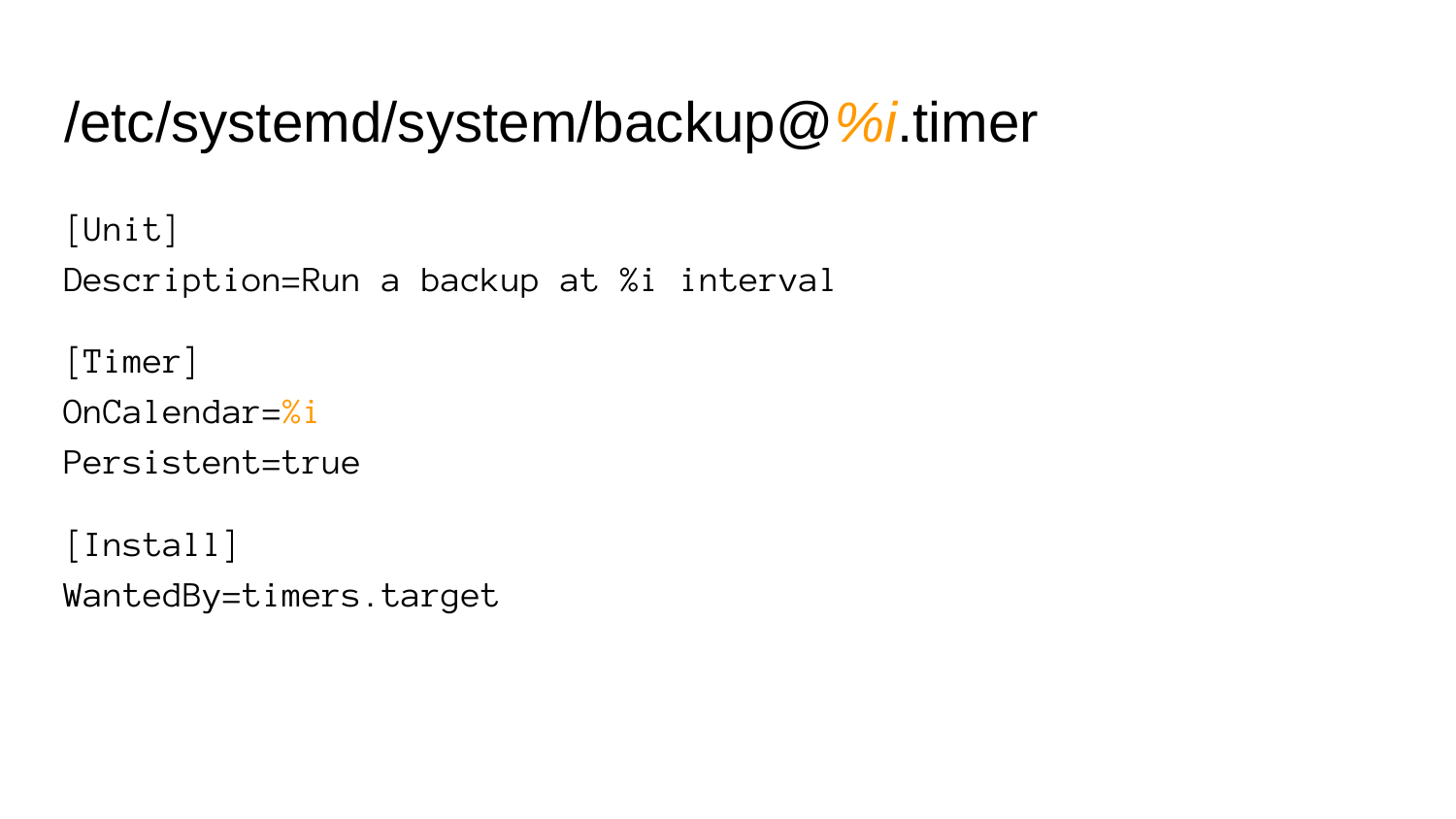

# /etc/systemd/system/backup@%i.timer
[Unit]
Description=Run a backup at %i interval
[Timer]
OnCalendar=%i
Persistent=true
[Install]
WantedBy=timers.target